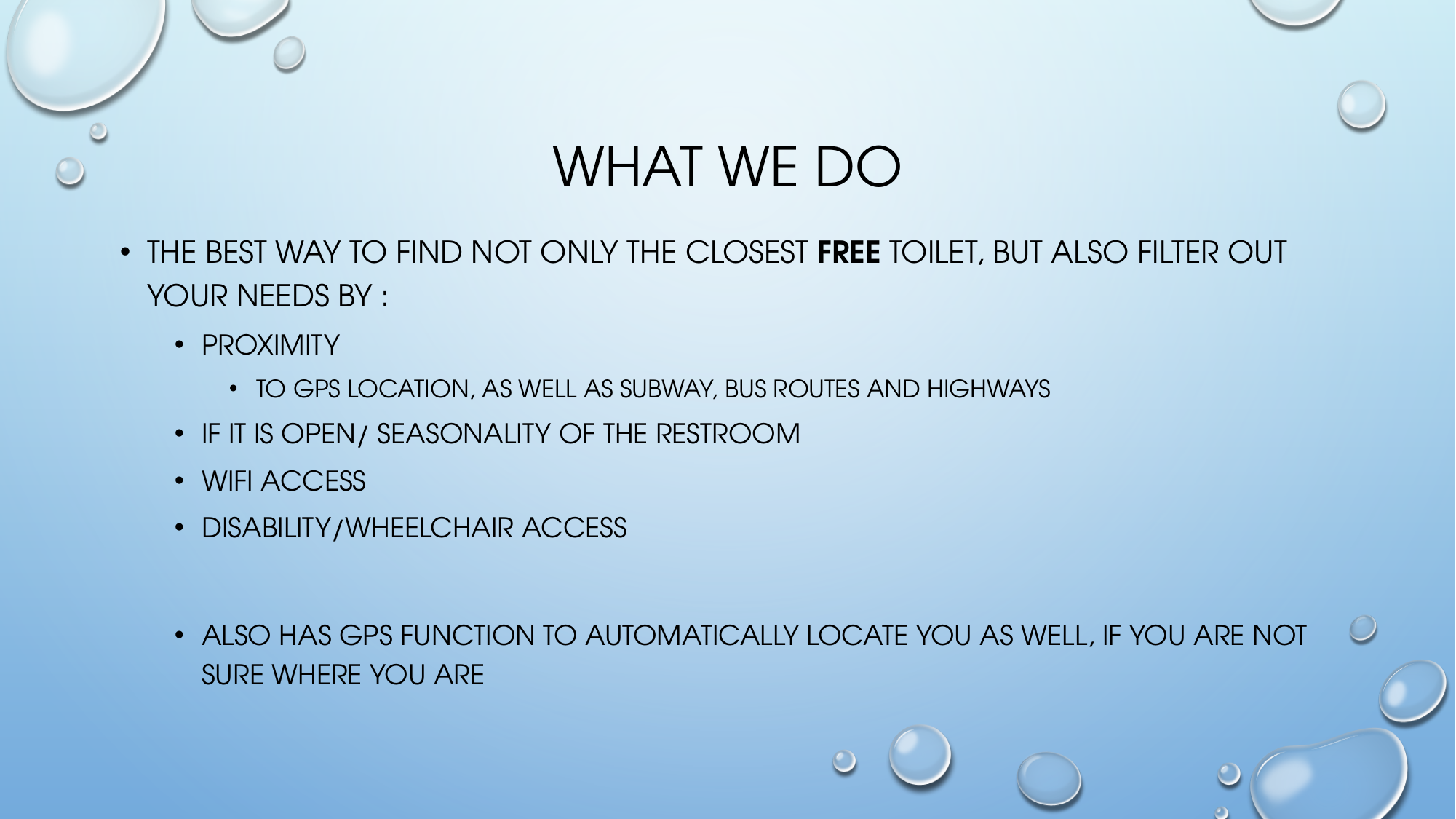

# What we do
The best way to find not only the closest Free toilet, but also filter out your needs by :
Proximity
To GPS location, as well as subway, bus routes and highways
If it is open/ Seasonality of the restroom
Wifi Access
Disability/Wheelchair access

Also has GPS function to automatically locate you as well, if you are not sure where you are